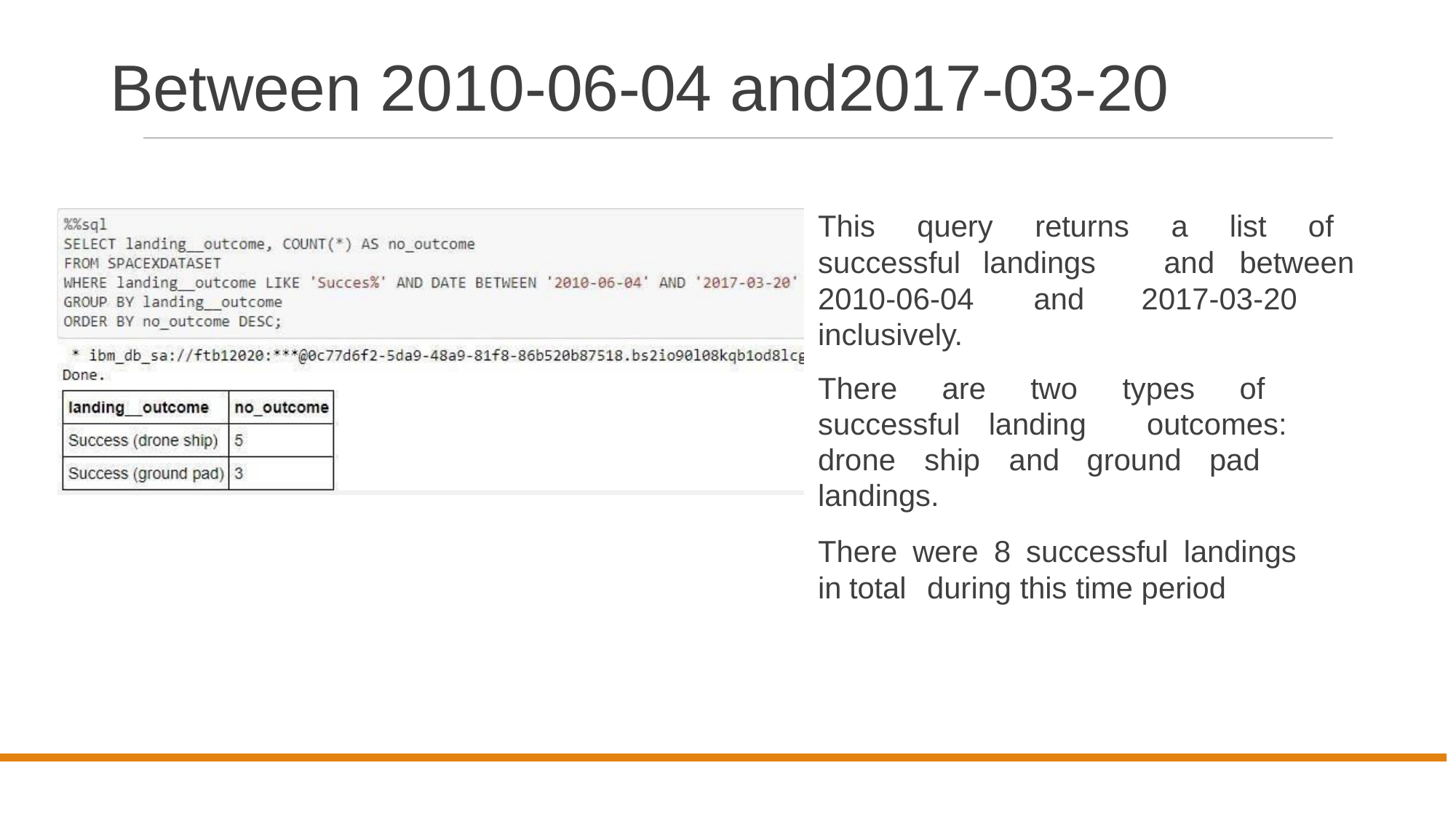

# Between 2010-06-04 and2017-03-20

This  query  returns  a  list  of  successful landings   and between 2010-06-04 and 2017-03-20  inclusively.
There  are  two  types  of  successful landing  outcomes: drone ship and ground pad  landings.
There  were  8  successful  landings  in total	during this time period